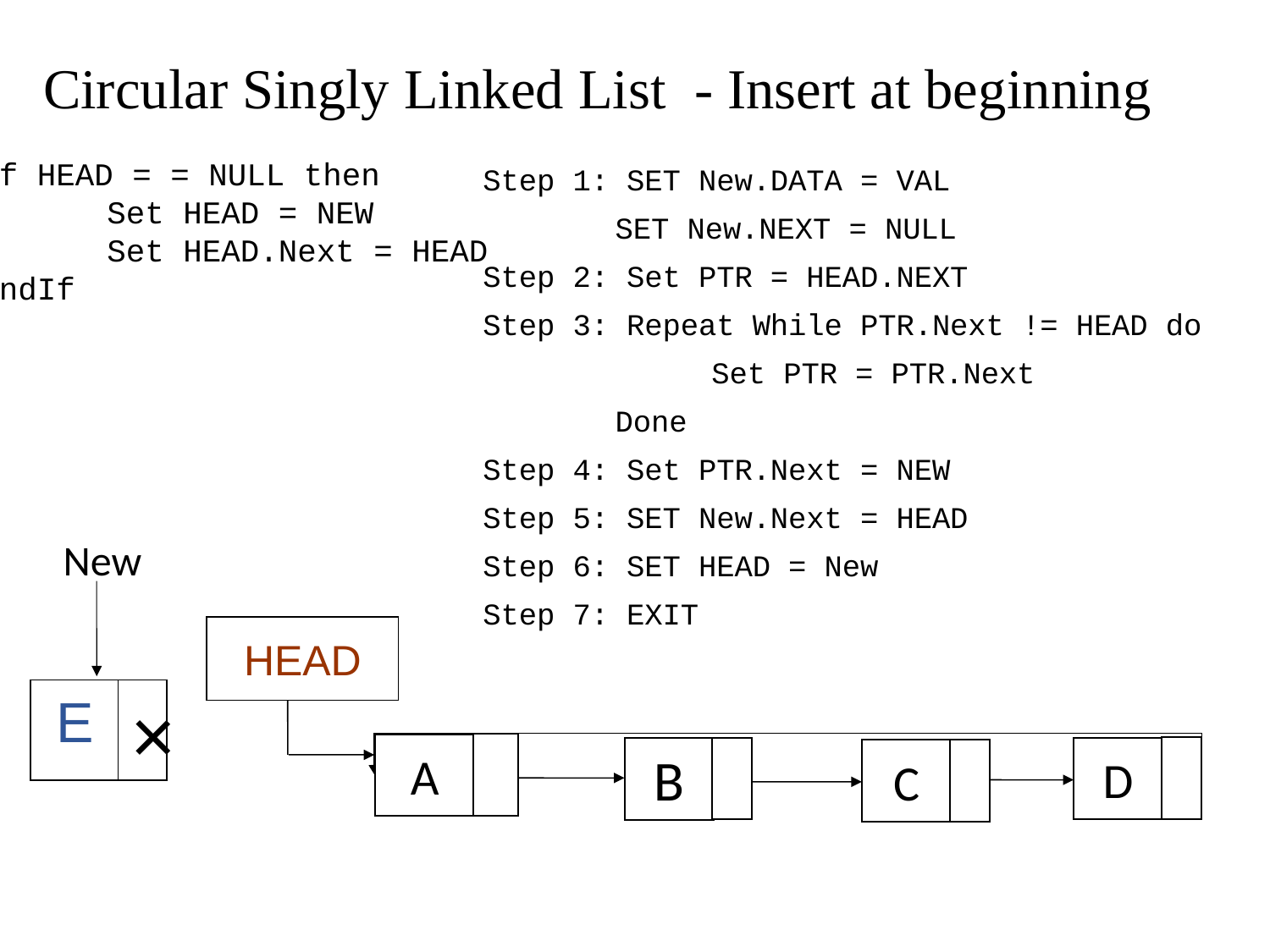

# Circular Singly Linked List  - Insert at beginning
If HEAD = = NULL then
	Set HEAD = NEW
	Set HEAD.Next = HEAD
EndIf

Step 1: SET New.DATA = VAL
	 SET New.NEXT = NULL
Step 2: Set PTR = HEAD.NEXT
Step 3: Repeat While PTR.Next != HEAD do
		Set PTR = PTR.Next
	 Done
Step 4: Set PTR.Next = NEW
Step 5: SET New.Next = HEAD
Step 6: SET HEAD = New
Step 7: EXIT

HEAD

A

D

B

C
New
E

×